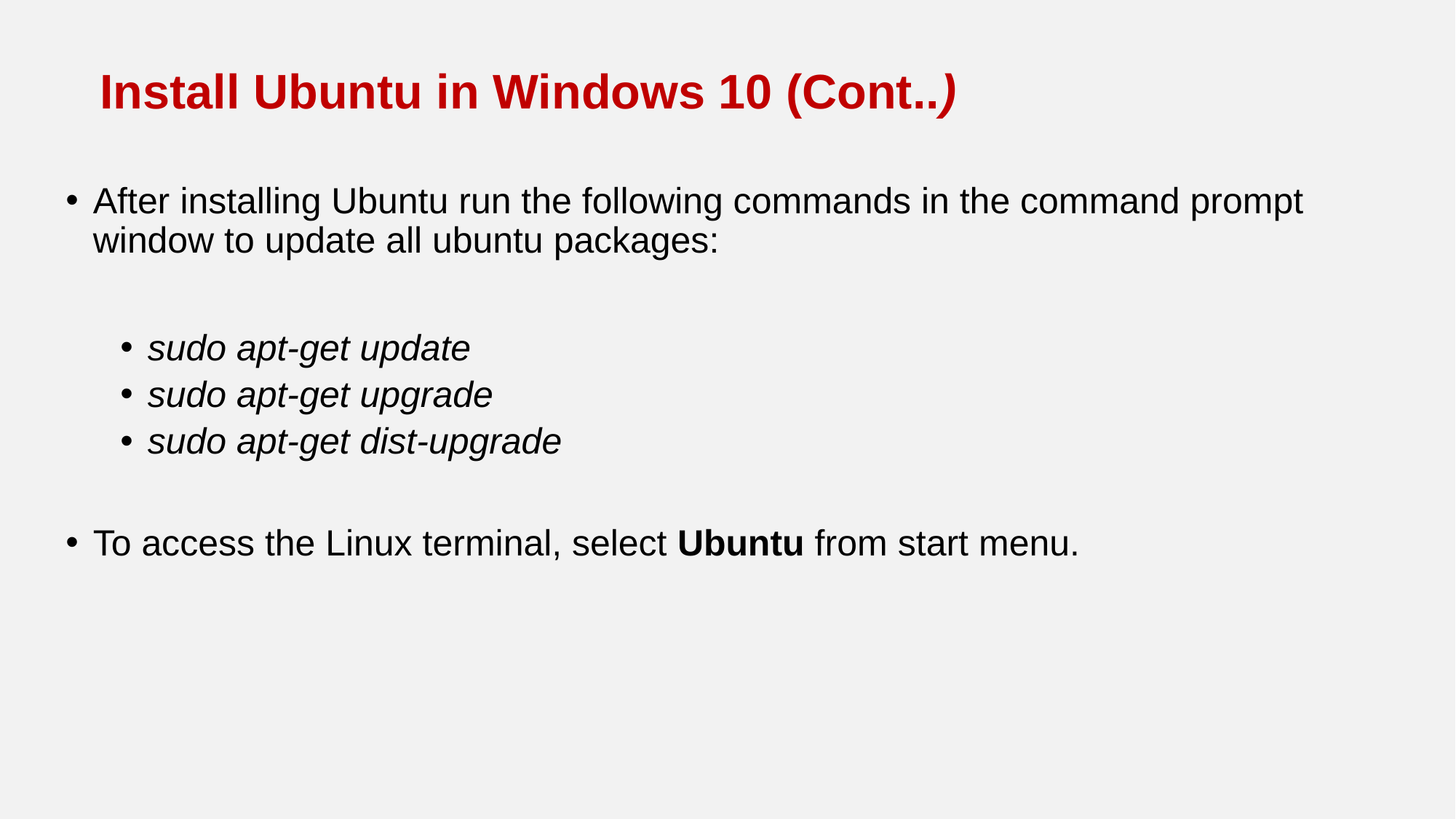

# Install Ubuntu in Windows 10 (Cont..)
After installing Ubuntu run the following commands in the command prompt window to update all ubuntu packages:

sudo apt-get update
sudo apt-get upgrade
sudo apt-get dist-upgrade

To access the Linux terminal, select Ubuntu from start menu.